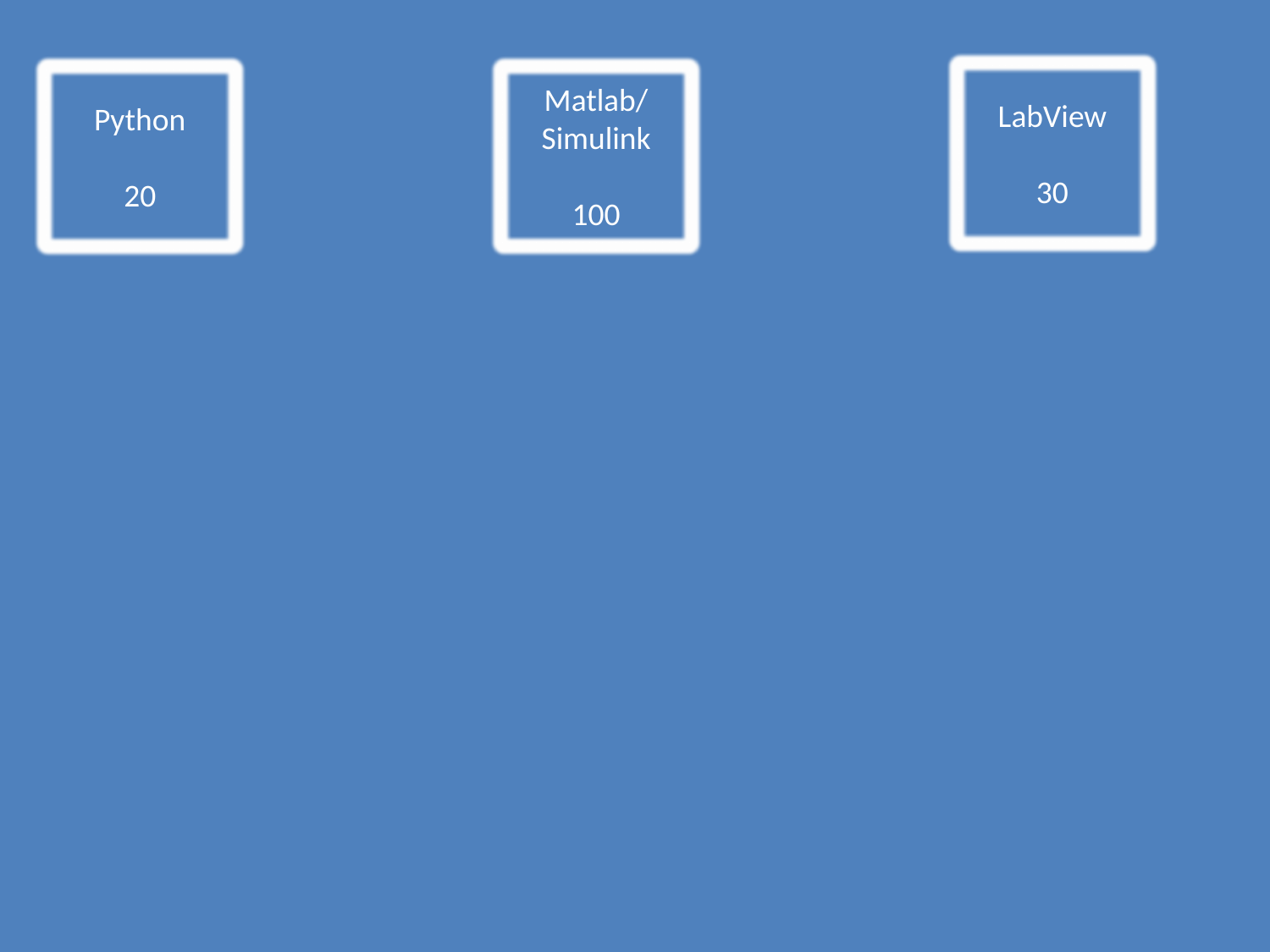

M68HC11
Assembler

250
Single IC
PIC16F84A
Latex

120
LabView

30
Matlab/
Simulink

100
Python

20